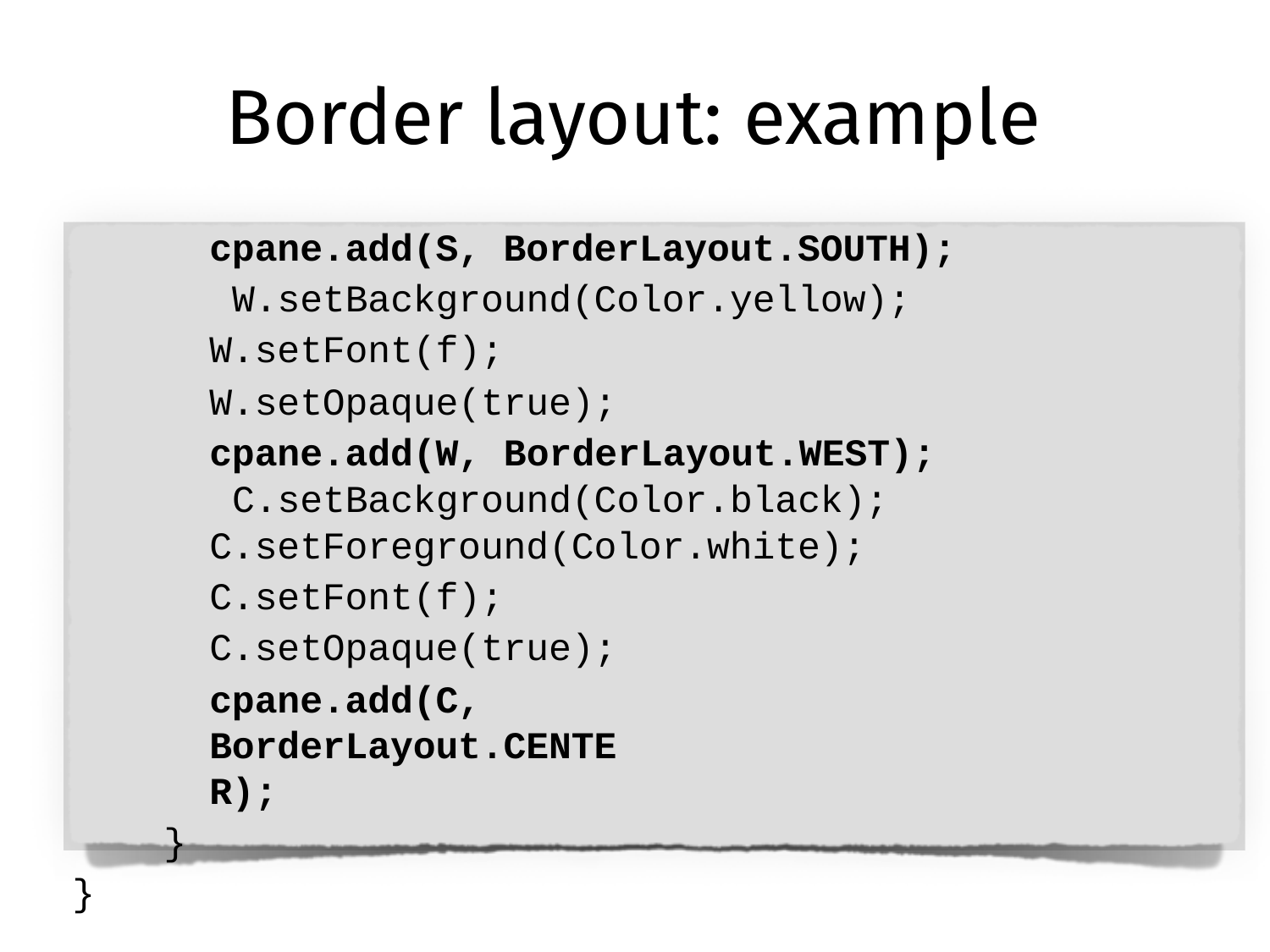

# Border layout: example

cpane.add(S, BorderLayout.SOUTH);  W.setBackground(Color.yellow);  W.setFont(f);
W.setOpaque(true);
cpane.add(W, BorderLayout.WEST);  C.setBackground(Color.black);  C.setForeground(Color.white);
C.setFont(f);  C.setOpaque(true);
cpane.add(C, BorderLayout.CENTER);
}
}